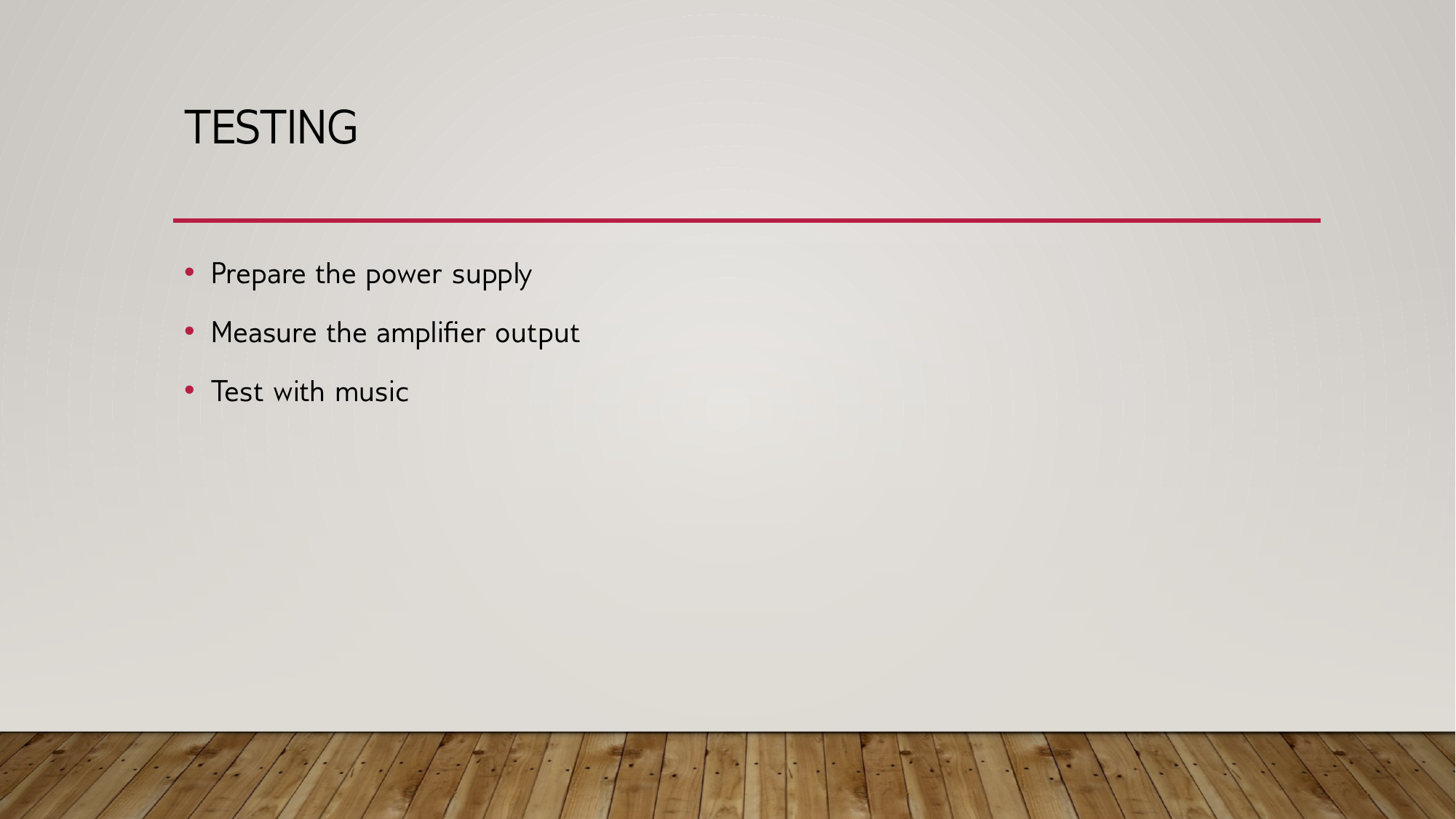

# testing
Prepare the power supply
Measure the amplifier output
Test with music